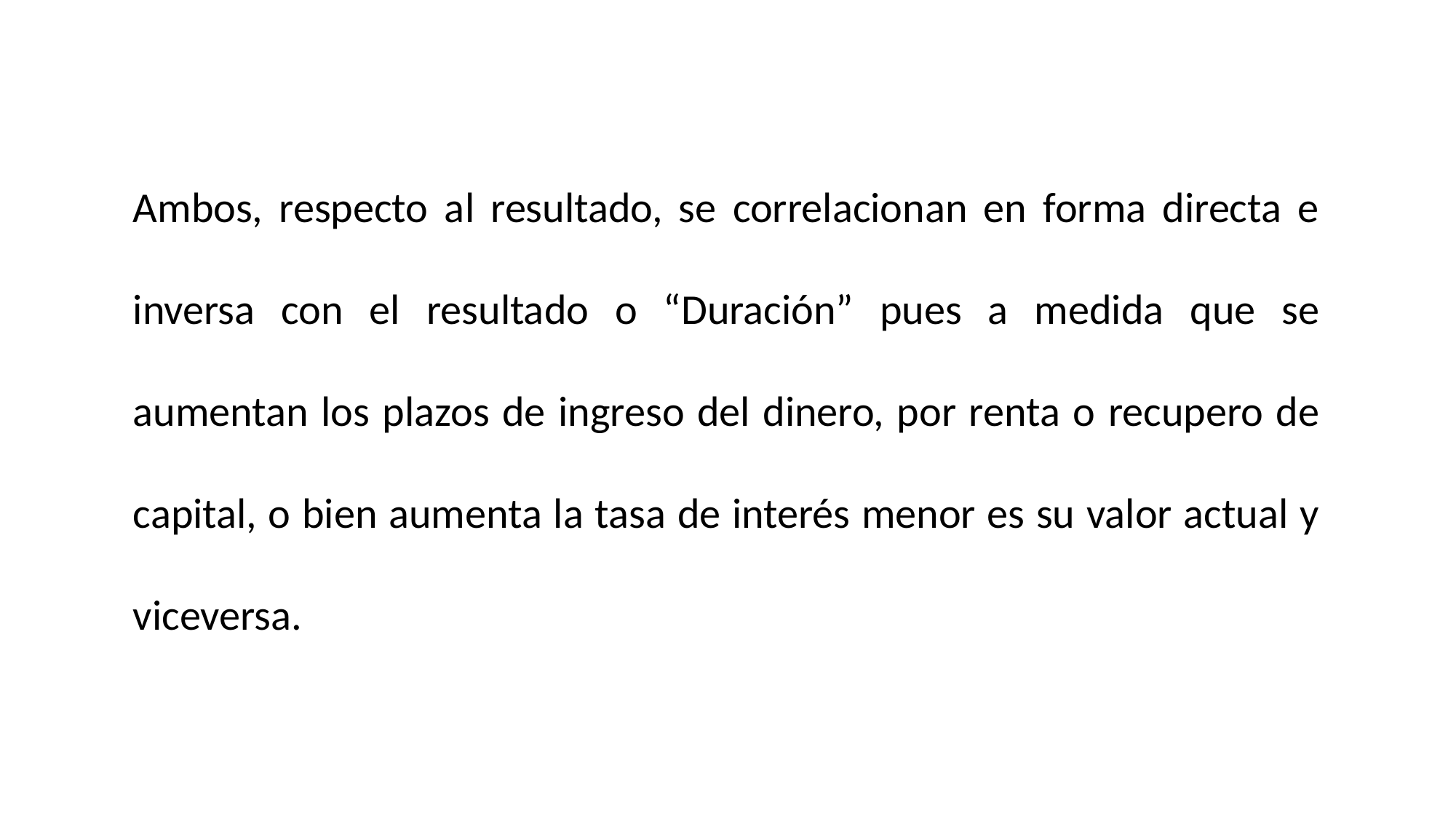

Ambos, respecto al resultado, se correlacionan en forma directa e inversa con el resultado o “Duración” pues a medida que se aumentan los plazos de ingreso del dinero, por renta o recupero de capital, o bien aumenta la tasa de interés menor es su valor actual y viceversa.